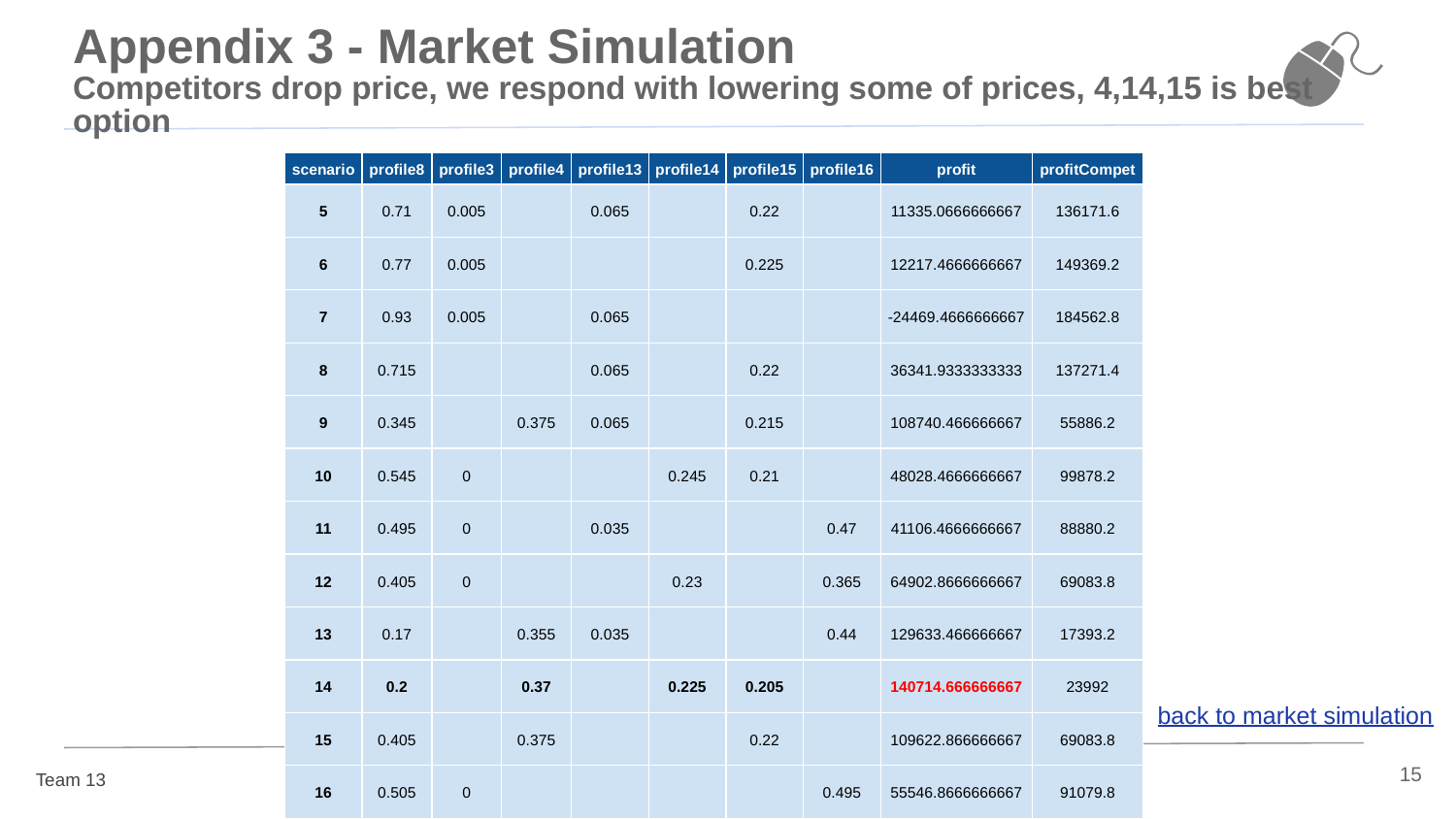

# Appendix 3 - Market Simulation
Competitors drop price, we respond with lowering some of prices, 4,14,15 is best option

| scenario | profile8 | profile3 | profile4 | profile13 | profile14 | profile15 | profile16 | profit | profitCompet |
| --- | --- | --- | --- | --- | --- | --- | --- | --- | --- |
| 5 | 0.71 | 0.005 |  | 0.065 |  | 0.22 |  | 11335.0666666667 | 136171.6 |
| 6 | 0.77 | 0.005 |  |  |  | 0.225 |  | 12217.4666666667 | 149369.2 |
| 7 | 0.93 | 0.005 |  | 0.065 |  |  |  | -24469.4666666667 | 184562.8 |
| 8 | 0.715 |  |  | 0.065 |  | 0.22 |  | 36341.9333333333 | 137271.4 |
| 9 | 0.345 |  | 0.375 | 0.065 |  | 0.215 |  | 108740.466666667 | 55886.2 |
| 10 | 0.545 | 0 |  |  | 0.245 | 0.21 |  | 48028.4666666667 | 99878.2 |
| 11 | 0.495 | 0 |  | 0.035 |  |  | 0.47 | 41106.4666666667 | 88880.2 |
| 12 | 0.405 | 0 |  |  | 0.23 |  | 0.365 | 64902.8666666667 | 69083.8 |
| 13 | 0.17 |  | 0.355 | 0.035 |  |  | 0.44 | 129633.466666667 | 17393.2 |
| 14 | 0.2 |  | 0.37 |  | 0.225 | 0.205 |  | 140714.666666667 | 23992 |
| 15 | 0.405 |  | 0.375 |  |  | 0.22 |  | 109622.866666667 | 69083.8 |
| 16 | 0.505 | 0 |  |  |  |  | 0.495 | 55546.8666666667 | 91079.8 |
| 17 | 0.52 |  | 0.415 | 0.065 |  |  |  | 85074.1333333333 | 94379.2 |
| 18 | 0.7 | 0 |  |  | 0.3 |  |  | 28921.3333333333 | 133972 |
| 19 | 0.495 |  |  | 0.035 |  |  | 0.47 | 67773.1333333333 | 88880.2 |
| 20 | 0.545 |  |  |  | 0.245 | 0.21 |  | 74695.1333333333 | 99878.2 |
back to market simulation
15
Team 13